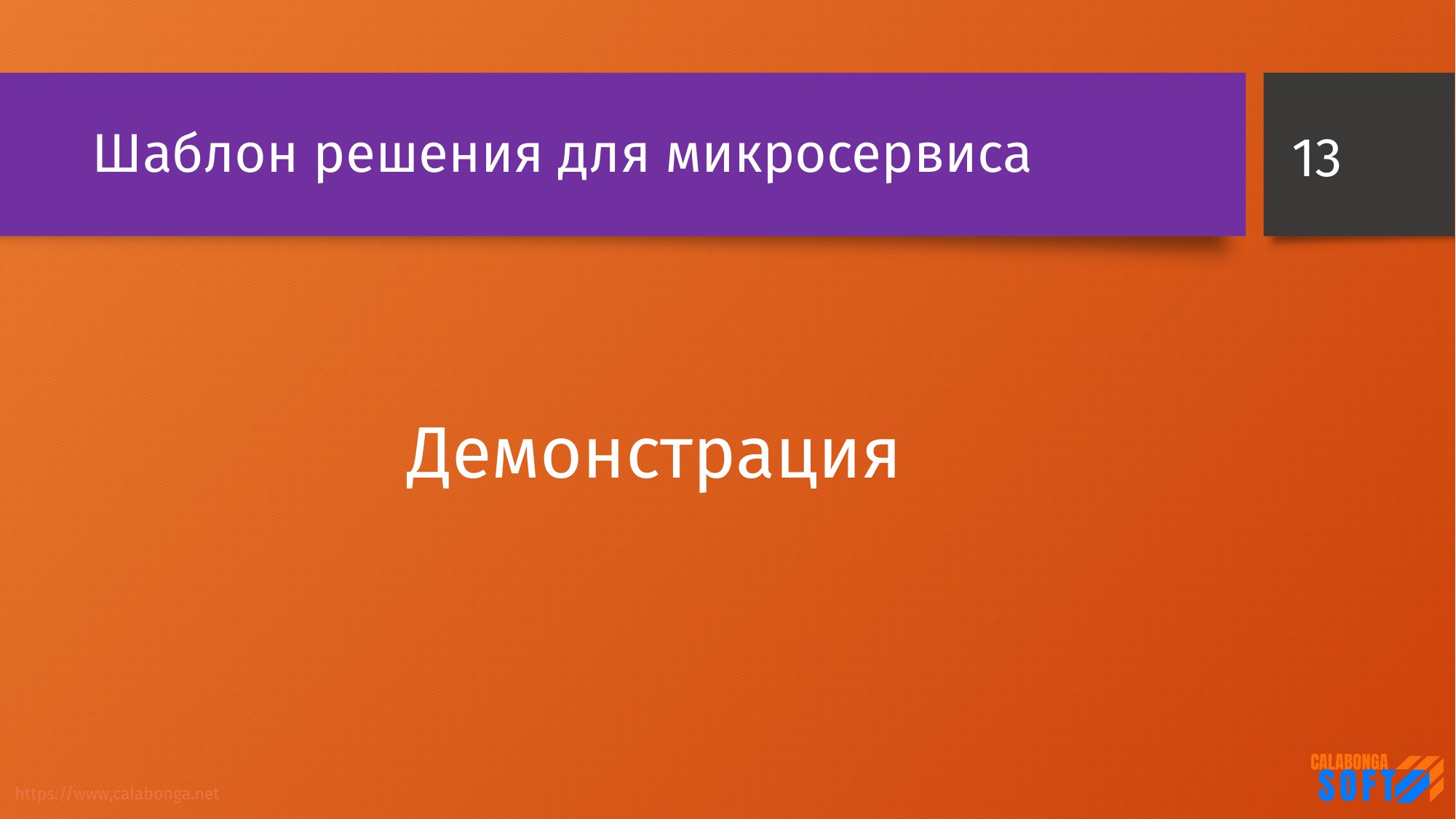

13
# Шаблон решения для микросервиса
Демонстрация